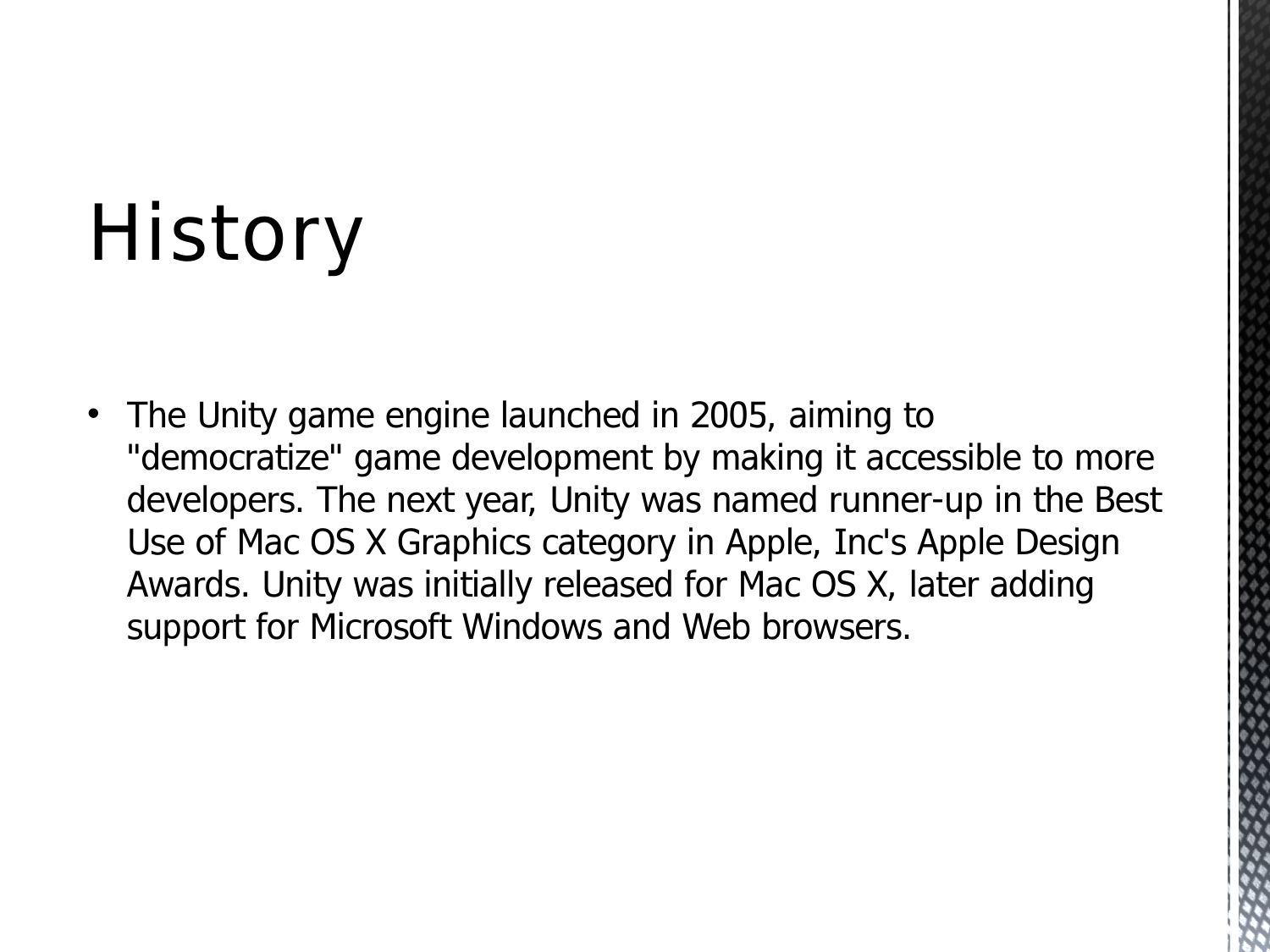

History
The Unity game engine launched in 2005, aiming to "democratize" game development by making it accessible to more developers. The next year, Unity was named runner-up in the Best Use of Mac OS X Graphics category in Apple, Inc's Apple Design Awards. Unity was initially released for Mac OS X, later adding support for Microsoft Windows and Web browsers.